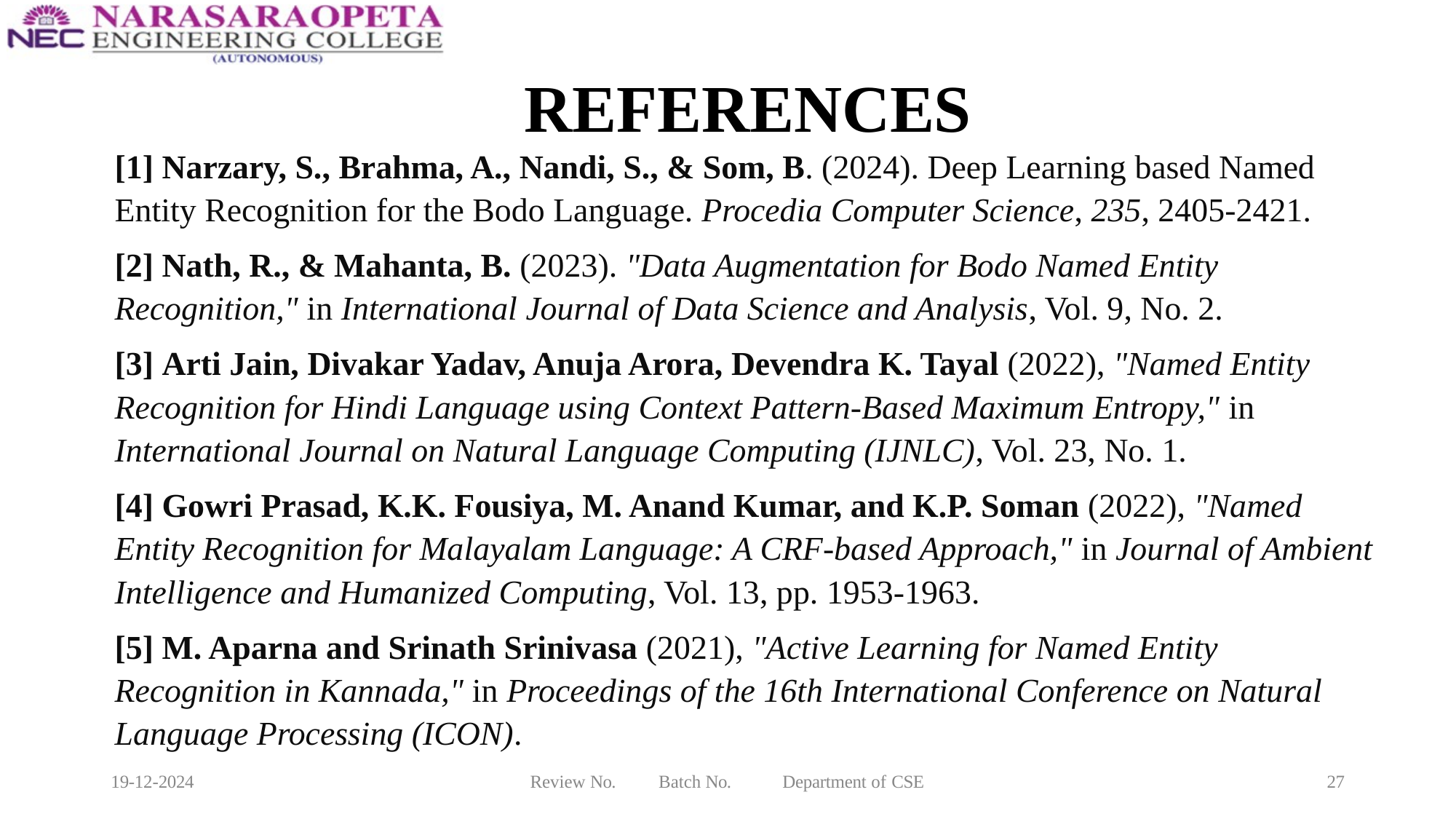

# REFERENCES
[1] Narzary, S., Brahma, A., Nandi, S., & Som, B. (2024). Deep Learning based Named Entity Recognition for the Bodo Language. Procedia Computer Science, 235, 2405-2421.
[2] Nath, R., & Mahanta, B. (2023). "Data Augmentation for Bodo Named Entity Recognition," in International Journal of Data Science and Analysis, Vol. 9, No. 2.
[3] Arti Jain, Divakar Yadav, Anuja Arora, Devendra K. Tayal (2022), "Named Entity Recognition for Hindi Language using Context Pattern-Based Maximum Entropy," in International Journal on Natural Language Computing (IJNLC), Vol. 23, No. 1.
[4] Gowri Prasad, K.K. Fousiya, M. Anand Kumar, and K.P. Soman (2022), "Named Entity Recognition for Malayalam Language: A CRF-based Approach," in Journal of Ambient Intelligence and Humanized Computing, Vol. 13, pp. 1953-1963.
[5] M. Aparna and Srinath Srinivasa (2021), "Active Learning for Named Entity Recognition in Kannada," in Proceedings of the 16th International Conference on Natural Language Processing (ICON).

19-12-2024
Review No.
Batch No.
Department of CSE
27